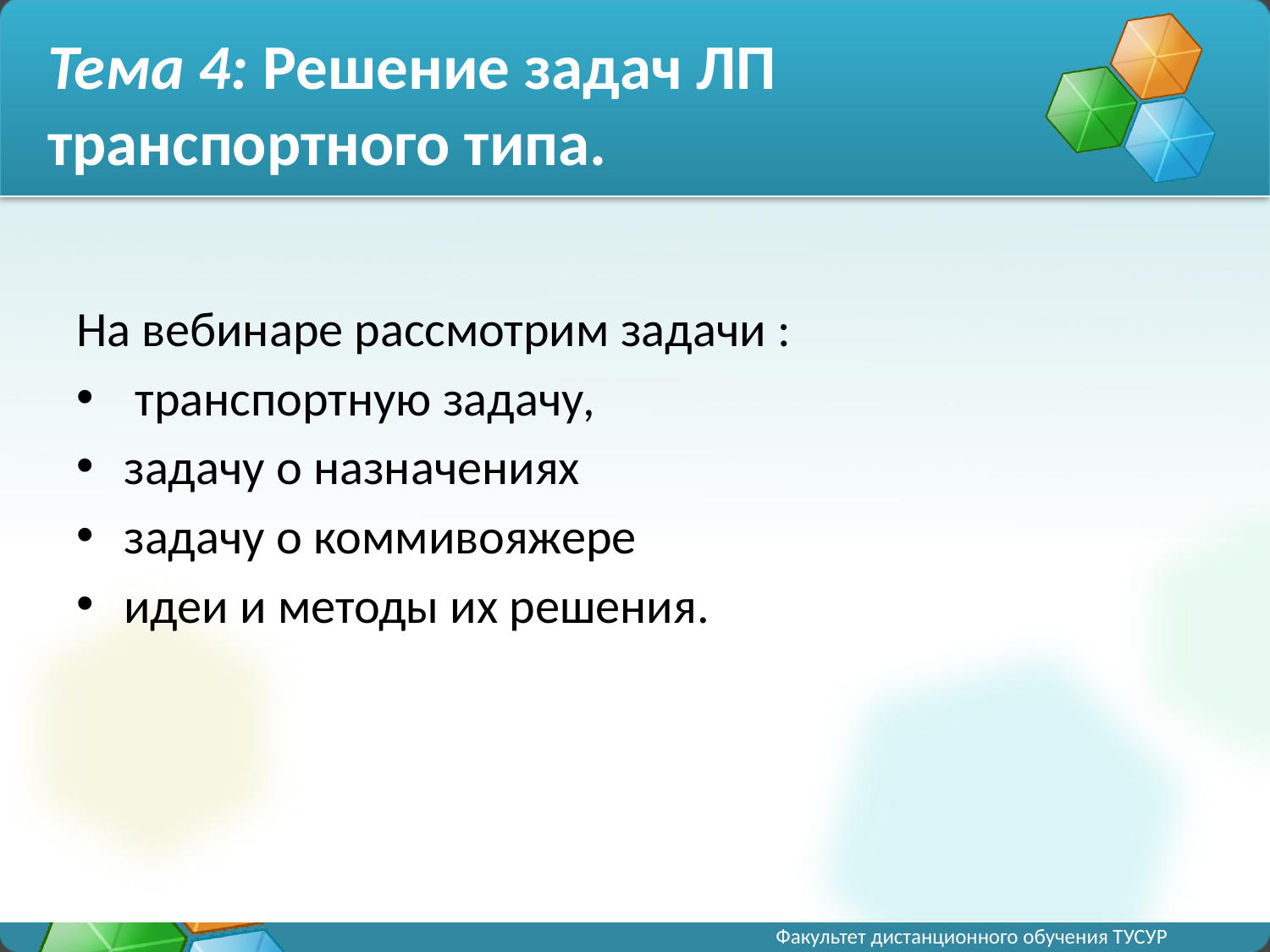

# Тема 4: Решение задач ЛП транспортного типа.

На вебинаре рассмотрим задачи :
 транспортную задачу,
задачу о назначениях
задачу о коммивояжере
идеи и методы их решения.